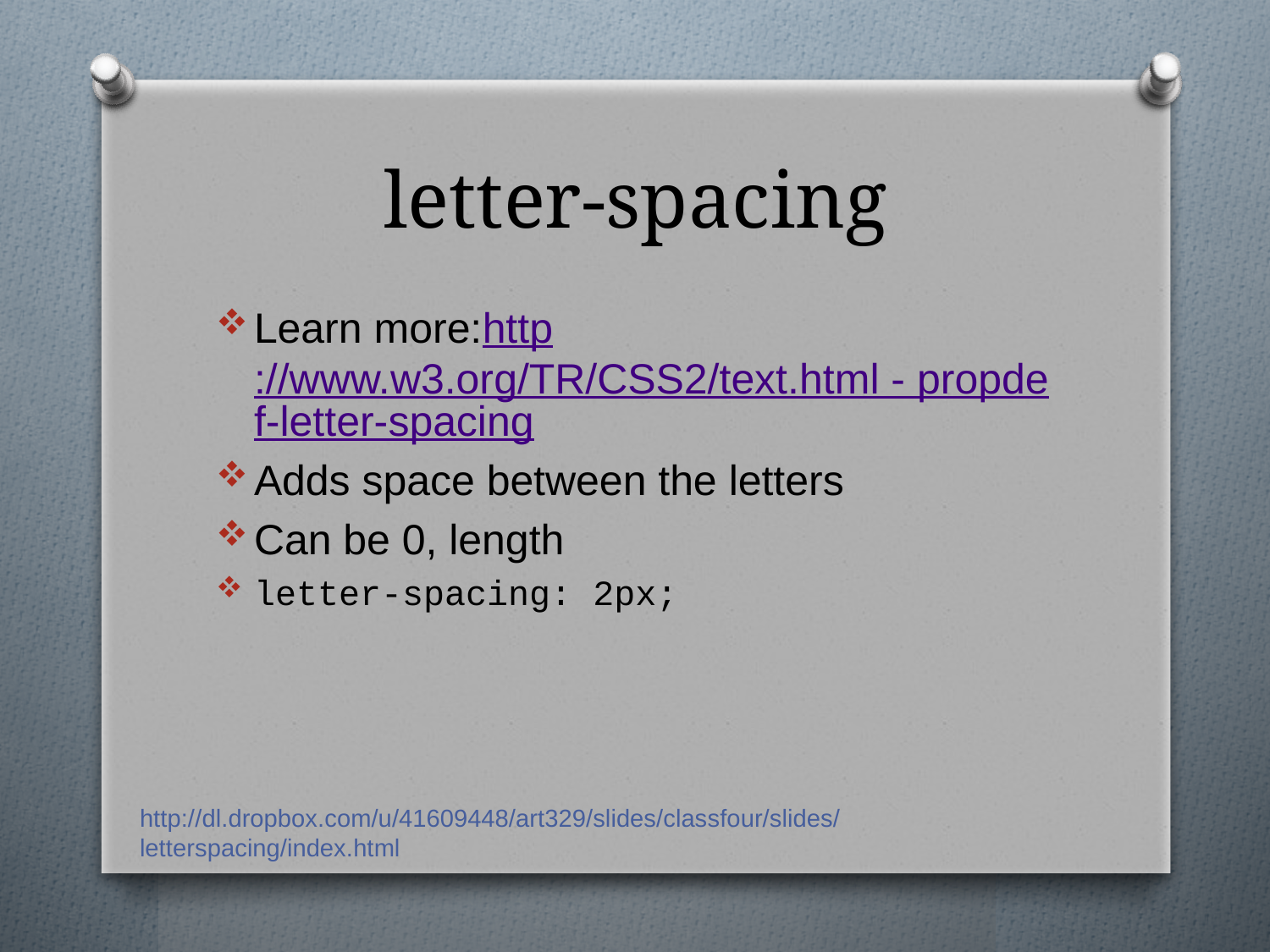

# letter-spacing
Learn more:http://www.w3.org/TR/CSS2/text.html - propdef-letter-spacing
Adds space between the letters
Can be 0, length
letter-spacing: 2px;
http://dl.dropbox.com/u/41609448/art329/slides/classfour/slides/letterspacing/index.html